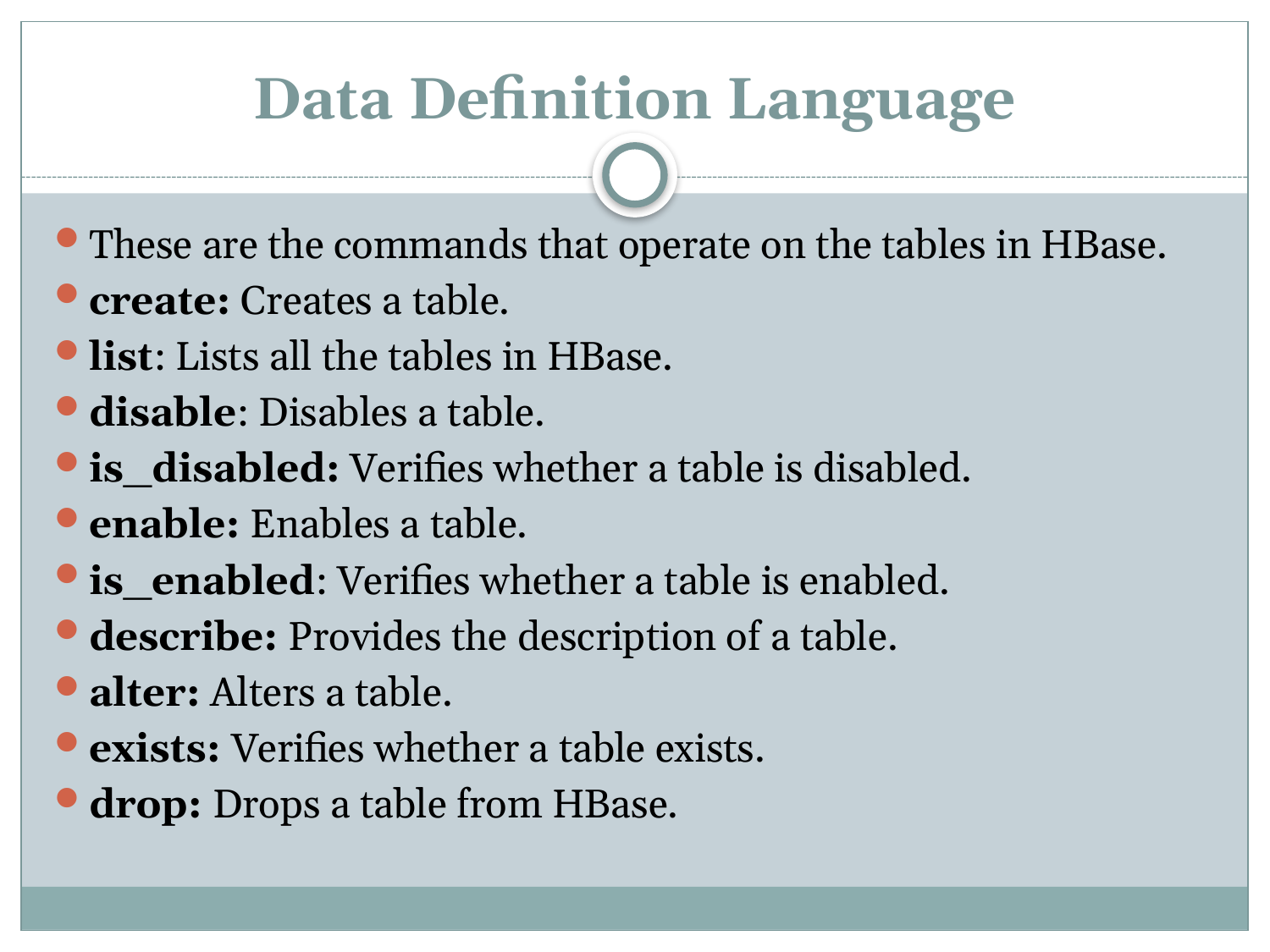

# Data Definition Language
These are the commands that operate on the tables in HBase.
create: Creates a table.
list: Lists all the tables in HBase.
disable: Disables a table.
is_disabled: Verifies whether a table is disabled.
enable: Enables a table.
is_enabled: Verifies whether a table is enabled.
describe: Provides the description of a table.
alter: Alters a table.
exists: Verifies whether a table exists.
drop: Drops a table from HBase.